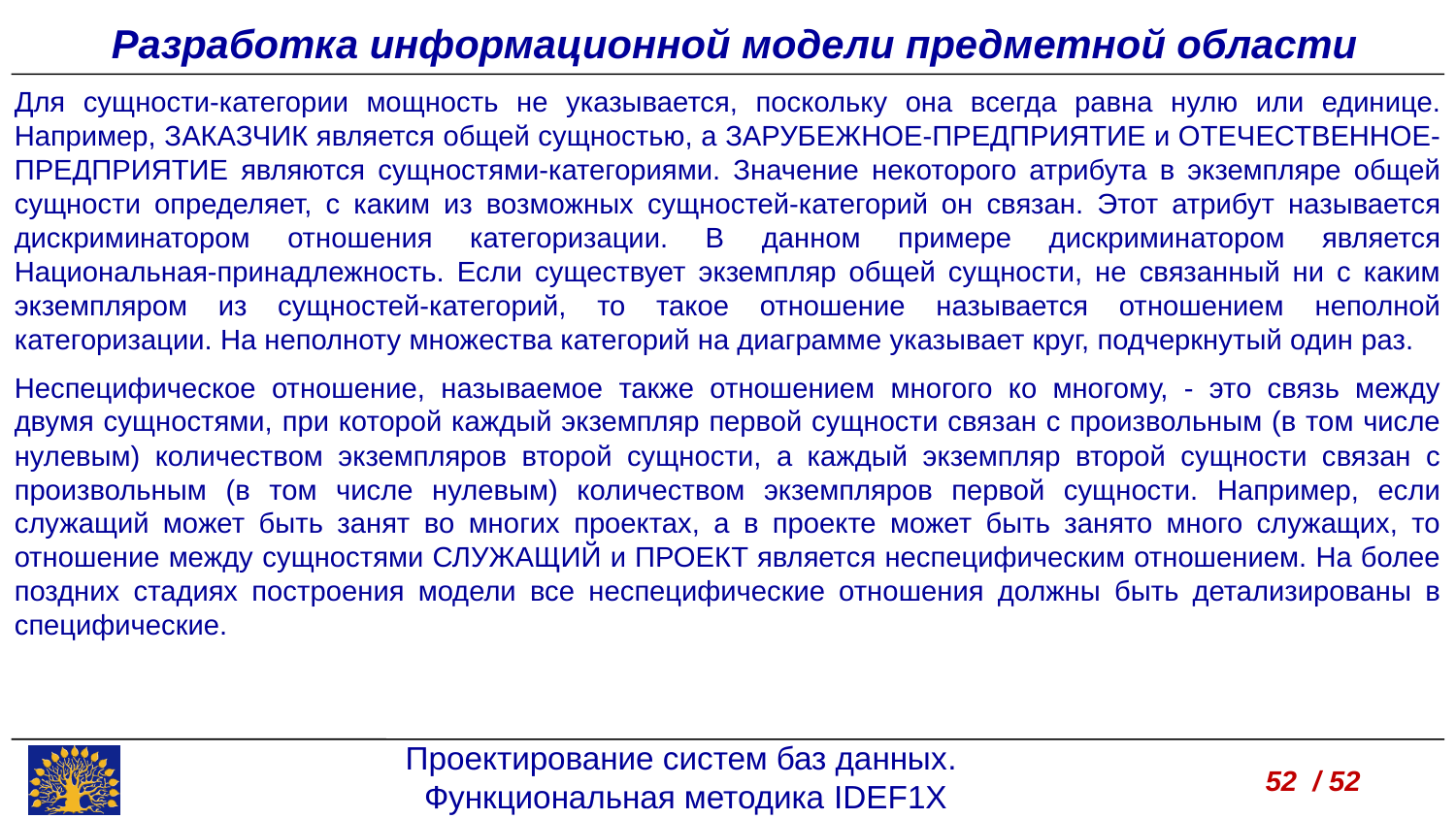

Разработка информационной модели предметной области
Для сущности-категории мощность не указывается, поскольку она всегда равна нулю или единице. Например, ЗАКАЗЧИК является общей сущностью, а ЗАРУБЕЖНОЕ-ПРЕДПРИЯТИЕ и ОТЕЧЕСТВЕННОЕ-ПРЕДПРИЯТИЕ являются сущностями-категориями. Значение некоторого атрибута в экземпляре общей сущности определяет, с каким из возможных сущностей-категорий он связан. Этот атрибут называется дискриминатором отношения категоризации. В данном примере дискриминатором является Национальная-принадлежность. Если существует экземпляр общей сущности, не связанный ни с каким экземпляром из сущностей-категорий, то такое отношение называется отношением неполной категоризации. На неполноту множества категорий на диаграмме указывает круг, подчеркнутый один раз.
Неспецифическое отношение, называемое также отношением многого ко многому, - это связь между двумя сущностями, при которой каждый экземпляр первой сущности связан с произвольным (в том числе нулевым) количеством экземпляров второй сущности, а каждый экземпляр второй сущности связан с произвольным (в том числе нулевым) количеством экземпляров первой сущности. Например, если служащий может быть занят во многих проектах, а в проекте может быть занято много служащих, то отношение между сущностями СЛУЖАЩИЙ и ПРОЕКТ является неспецифическим отношением. На более поздних стадиях построения модели все неспецифические отношения должны быть детализированы в специфические.